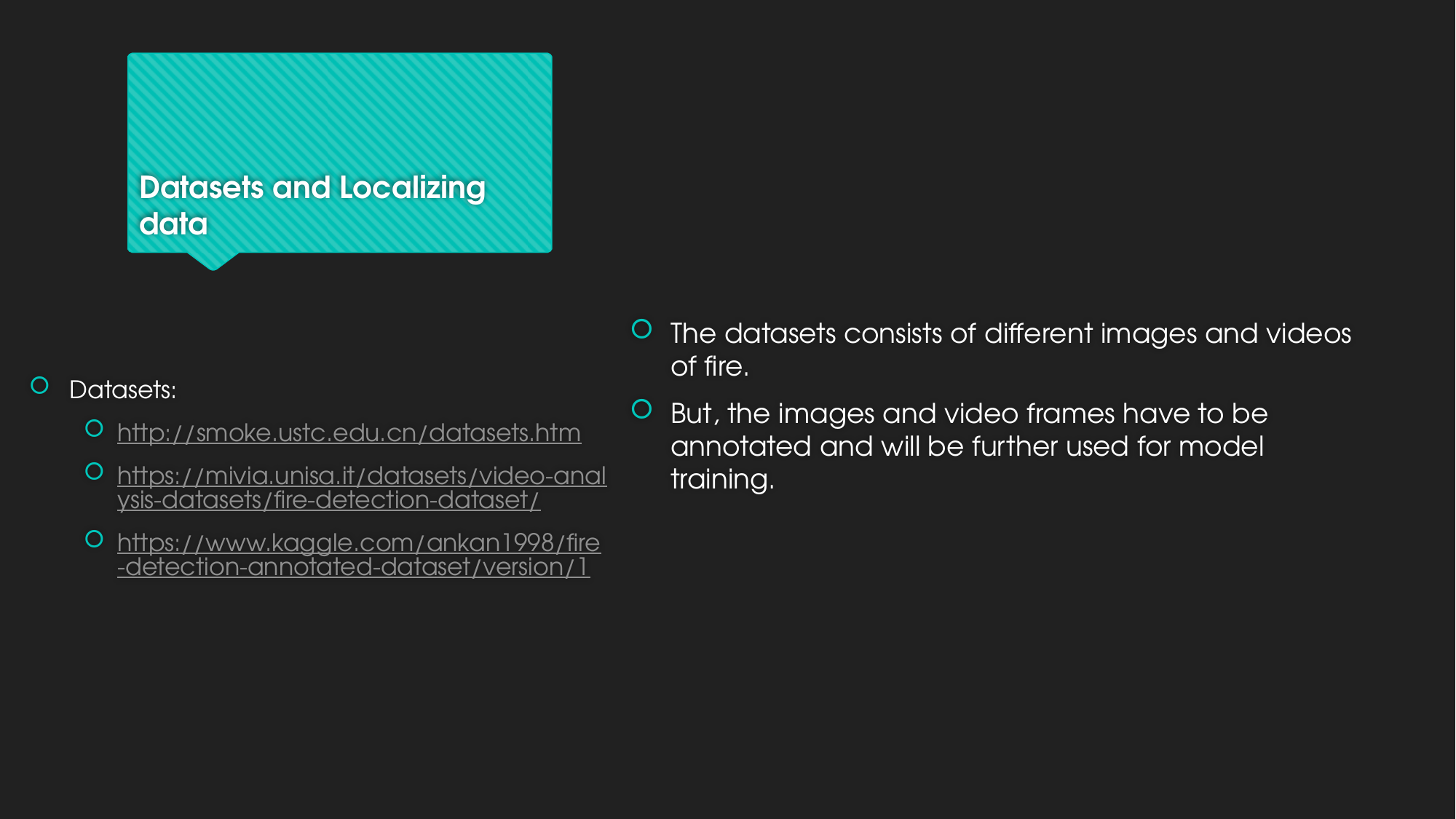

# Datasets and Localizing data
The datasets consists of different images and videos of fire.
But, the images and video frames have to be annotated and will be further used for model training.
Datasets:
http://smoke.ustc.edu.cn/datasets.htm
https://mivia.unisa.it/datasets/video-analysis-datasets/fire-detection-dataset/
https://www.kaggle.com/ankan1998/fire-detection-annotated-dataset/version/1